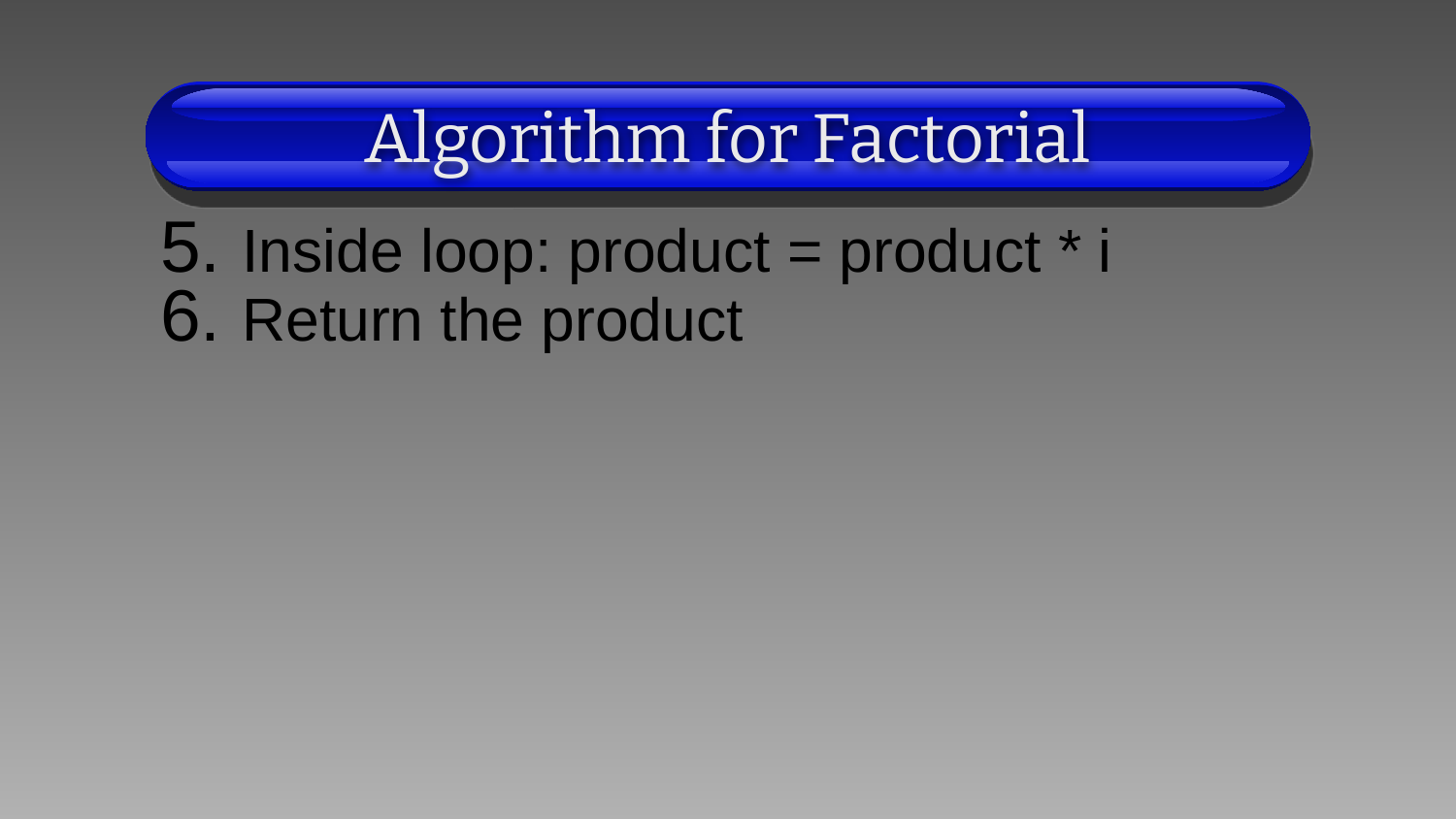

# Algorithm for Factorial
Inside loop: product = product * i
Return the product